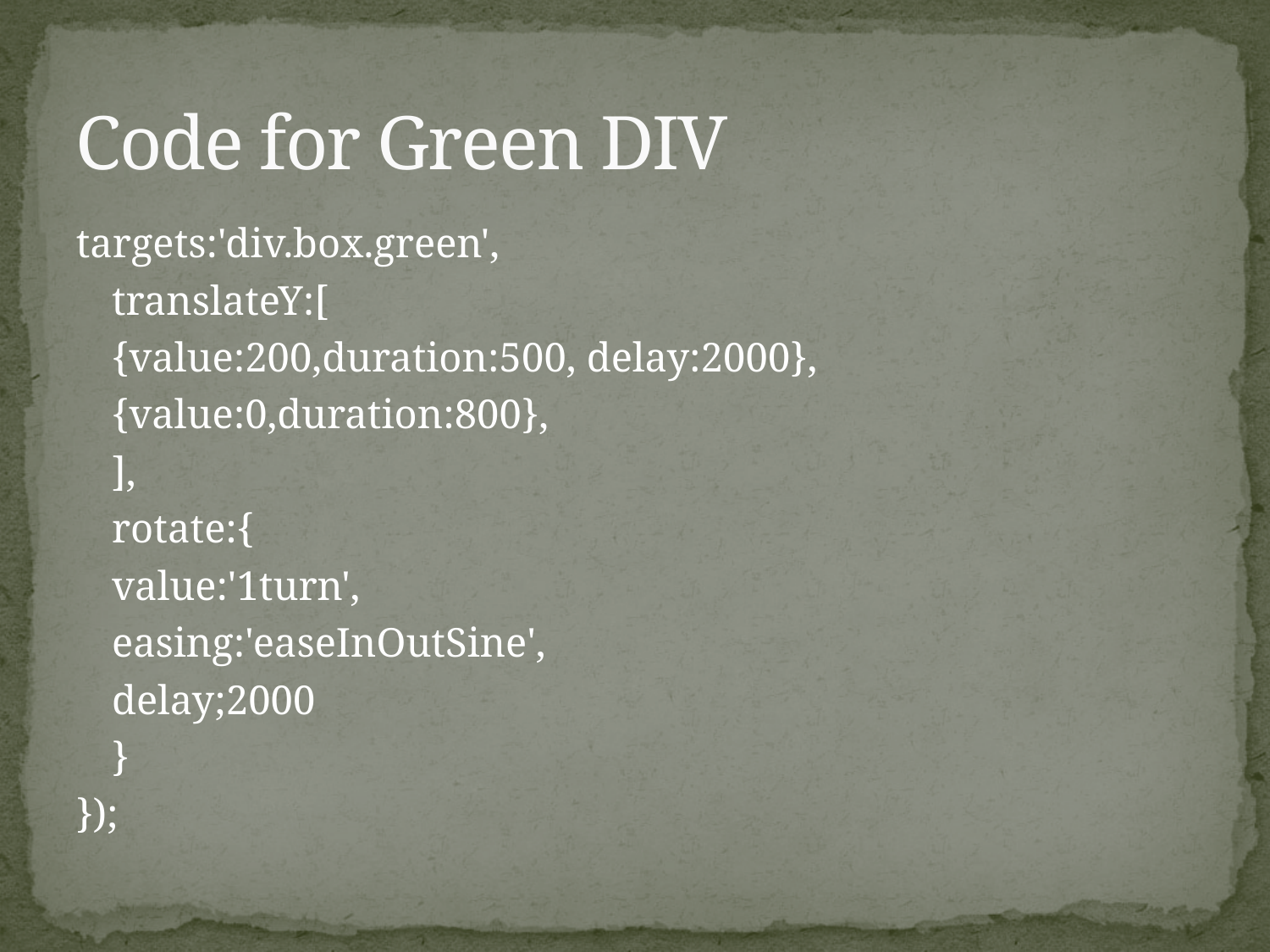

# Code for Green DIV
targets:'div.box.green',
	translateY:[
	{value:200,duration:500, delay:2000},
	{value:0,duration:800},
	],
	rotate:{
		value:'1turn',
		easing:'easeInOutSine',
		delay;2000
	}
});